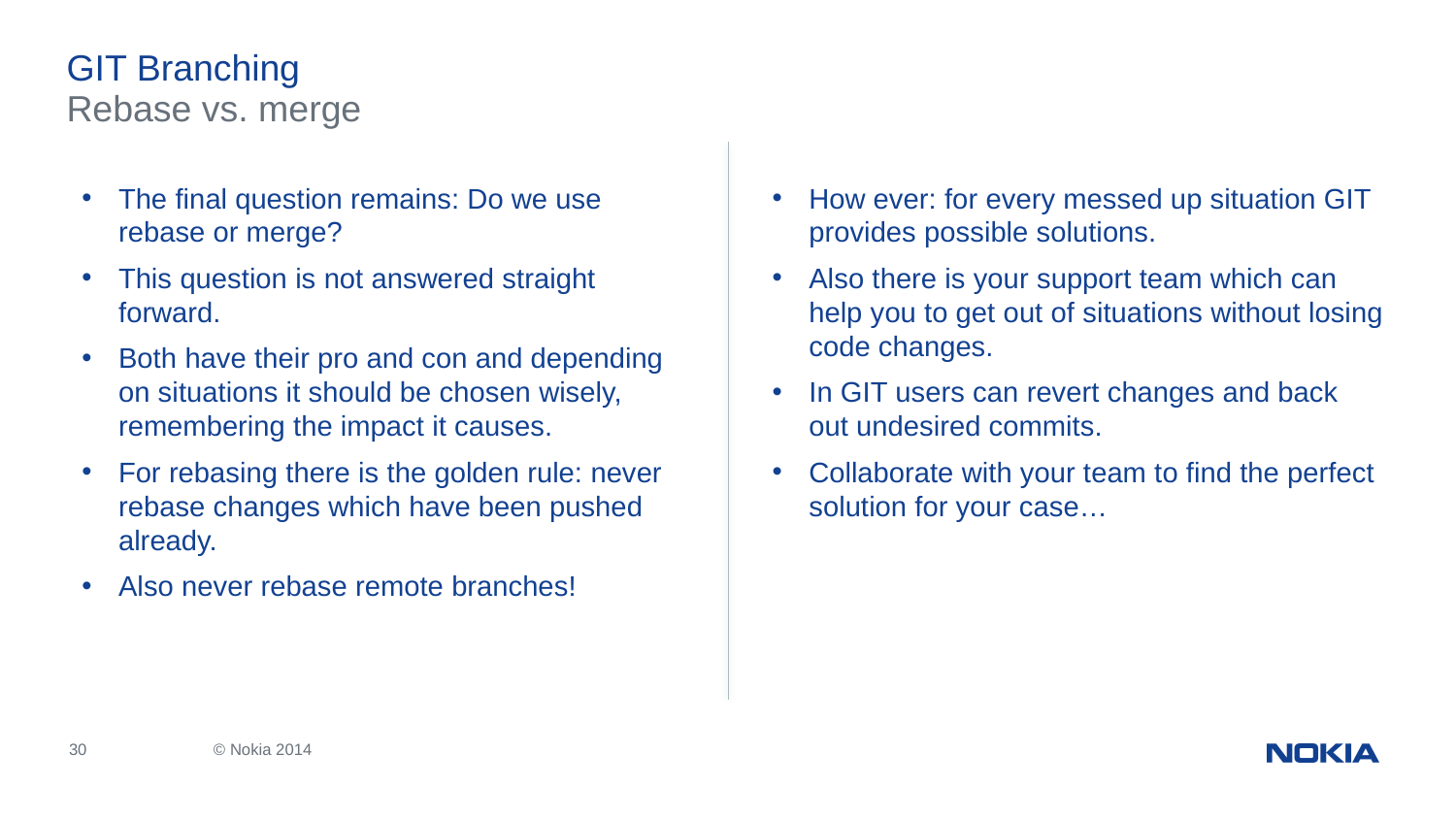

# GIT Branching
Rebase vs. merge
The final question remains: Do we use rebase or merge?
This question is not answered straight forward.
Both have their pro and con and depending on situations it should be chosen wisely, remembering the impact it causes.
For rebasing there is the golden rule: never rebase changes which have been pushed already.
Also never rebase remote branches!
How ever: for every messed up situation GIT provides possible solutions.
Also there is your support team which can help you to get out of situations without losing code changes.
In GIT users can revert changes and back out undesired commits.
Collaborate with your team to find the perfect solution for your case…